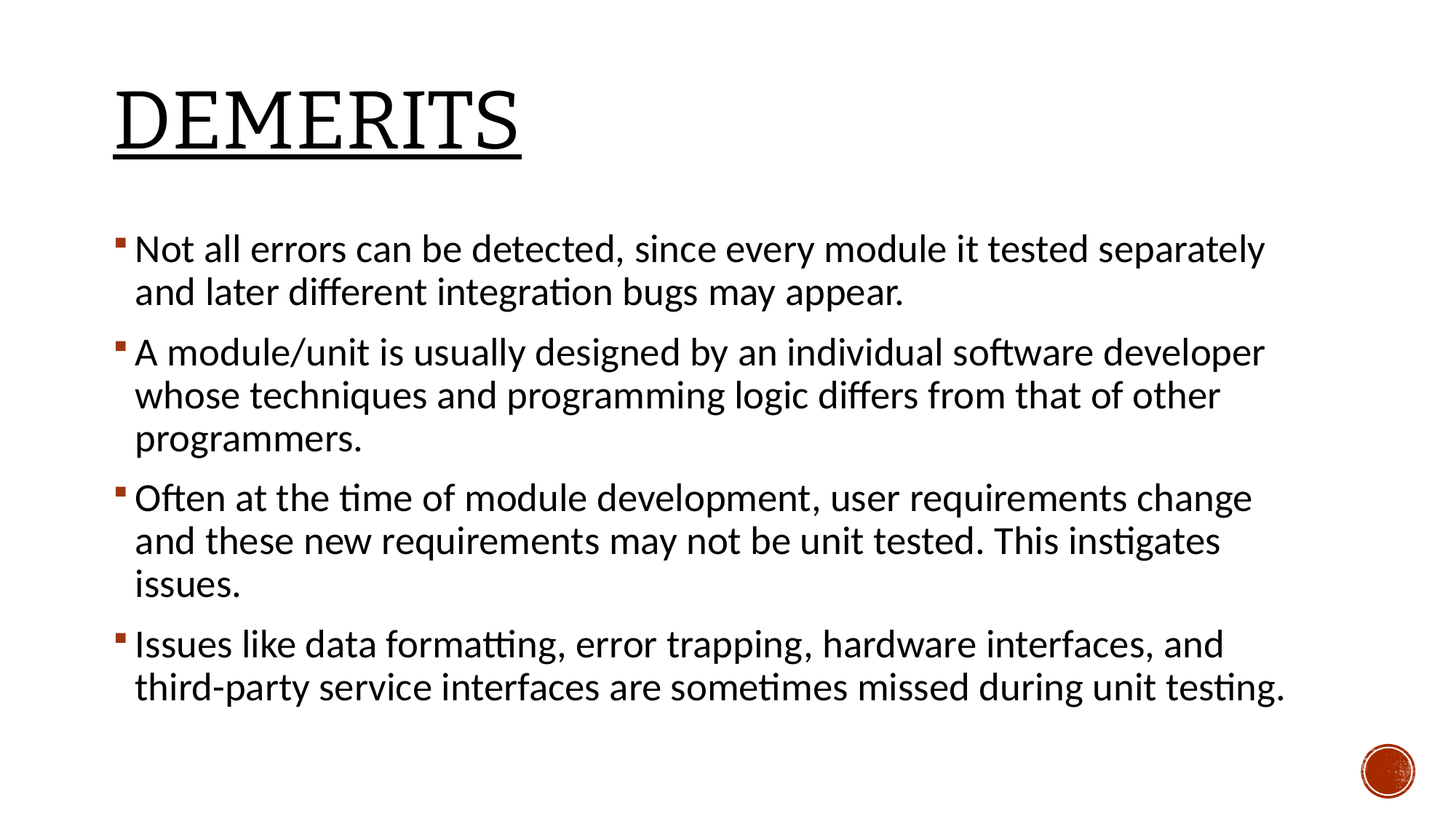

# Demerits

Not all errors can be detected, since every module it tested separately and later different integration bugs may appear.
A module/unit is usually designed by an individual software developer whose techniques and programming logic differs from that of other programmers.
Often at the time of module development, user requirements change and these new requirements may not be unit tested. This instigates issues.
Issues like data formatting, error trapping, hardware interfaces, and third-party service interfaces are sometimes missed during unit testing.